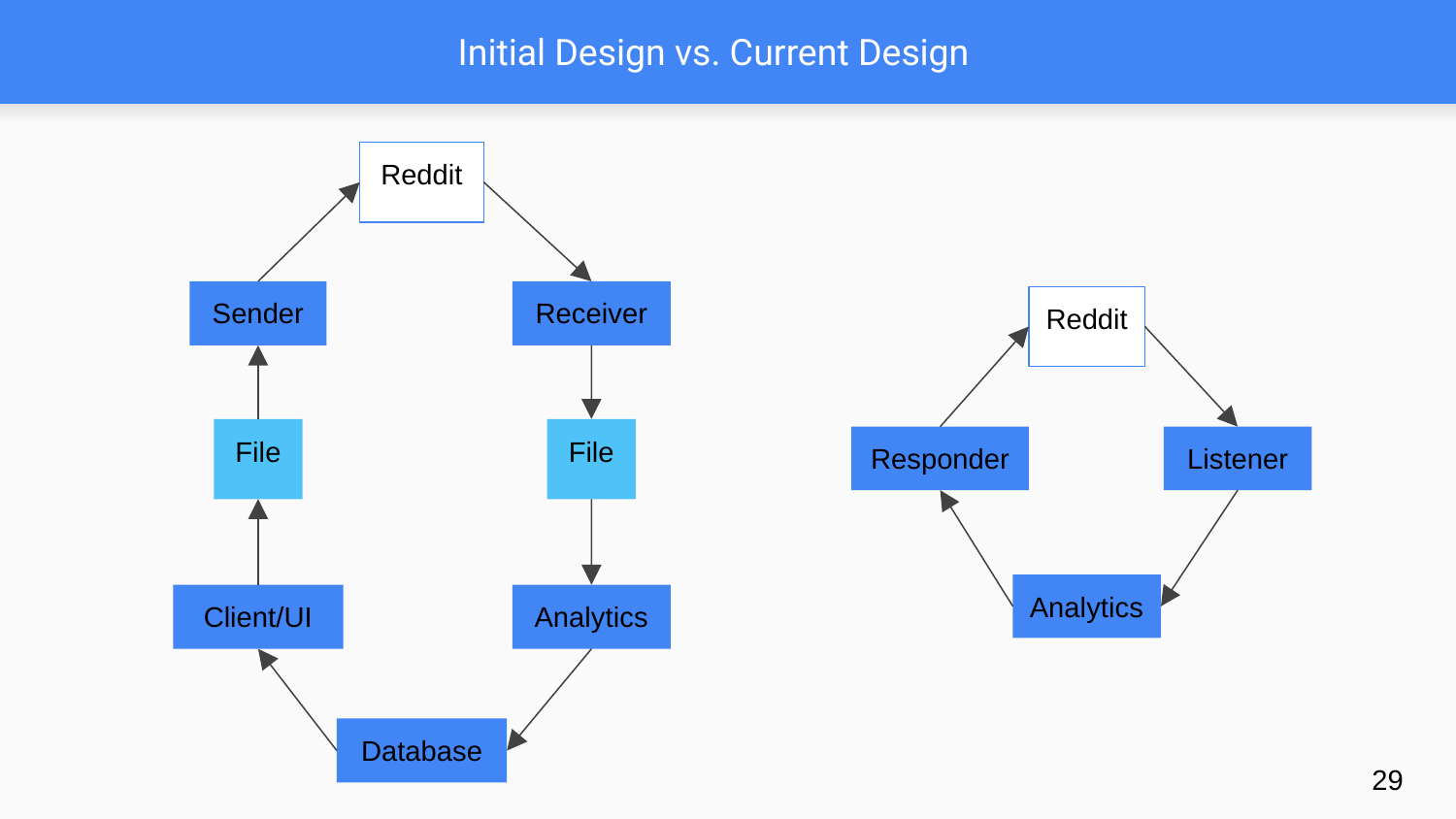

# Initial Design vs. Current Design
Reddit
Sender
Receiver
File
File
Client/UI
Analytics
Database
Reddit
Responder
Listener
Analytics
29